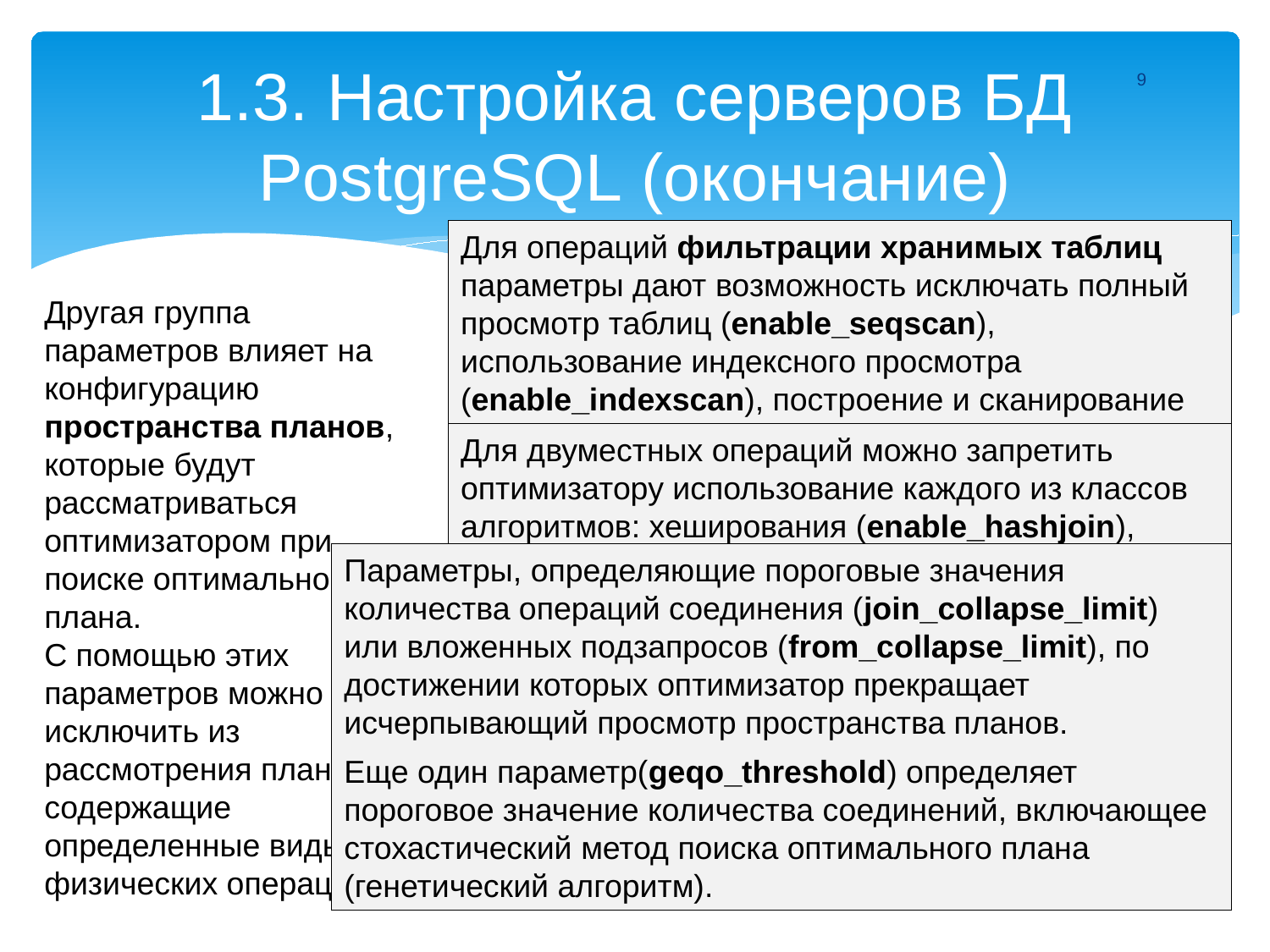

# 1.3. Настройка серверов БД PostgreSQL (окончание)
9
Для операций фильтрации хранимых таблиц параметры дают возможность исключать полный просмотр таблиц (enable_seqscan), использование индексного просмотра (enable_indexscan), построение и сканирование битовых карт, полезное в том числе при наличии нескольких условий фильтрации, поддержанных индексами (enable_bitmapscan), а также чтение данных только из индексов (enable_indexonlyscan).
Другая группа параметров влияет на конфигурацию пространства планов, которые будут рассматриваться оптимизатором при поиске оптимального плана.
С помощью этих параметров можно исключить из рассмотрения планы, содержащие определенные виды физических операций.
Для двуместных операций можно запретить оптимизатору использование каждого из классов алгоритмов: хеширования (enable_hashjoin), вложенных циклов (enable_nestloop) и сортировки на основе слияния (enable_mergejoin).
Параметры, определяющие пороговые значения количества операций соединения (join_collapse_limit) или вложенных подзапросов (from_collapse_limit), по достижении которых оптимизатор прекращает исчерпывающий просмотр пространства планов.
Еще один параметр(geqo_threshold) определяет пороговое значение количества соединений, включающее стохастический метод поиска оптимального плана (генетический алгоритм).